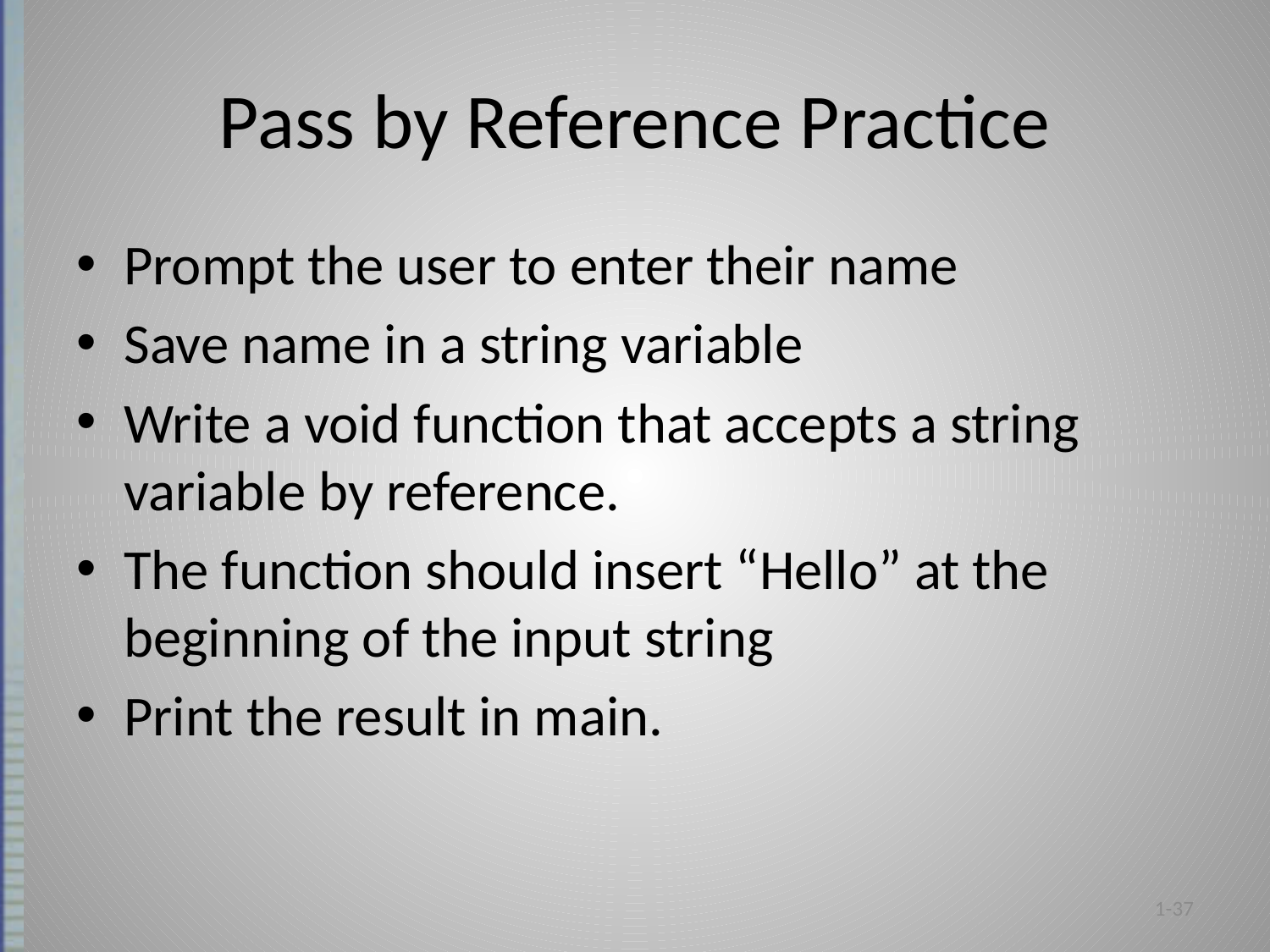

# Pass by Reference Practice
Prompt the user to enter their name
Save name in a string variable
Write a void function that accepts a string variable by reference.
The function should insert “Hello” at the beginning of the input string
Print the result in main.
1-37